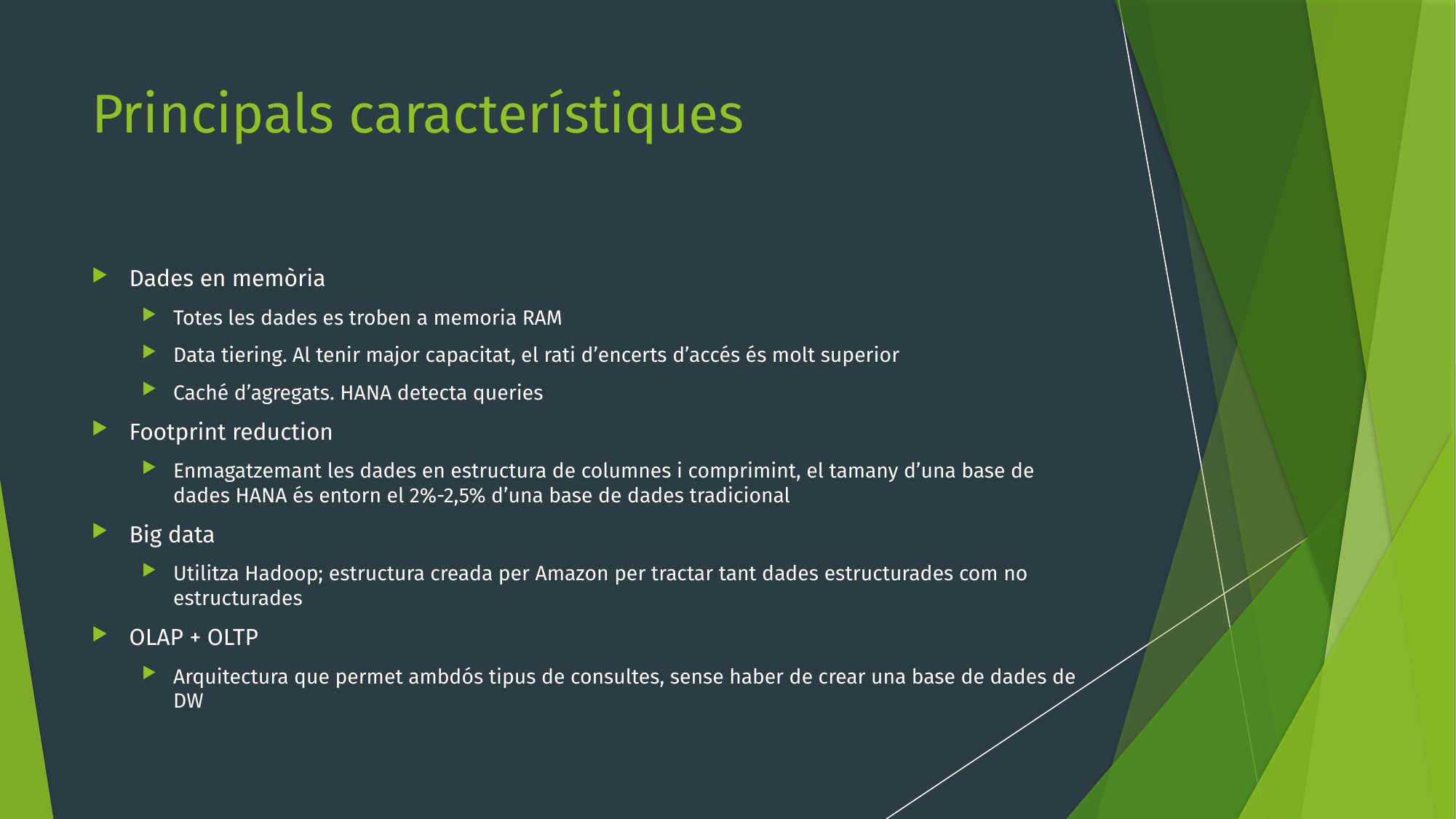

# Principals característiques
Dades en memòria
Totes les dades es troben a memoria RAM
Data tiering. Al tenir major capacitat, el rati d’encerts d’accés és molt superior
Caché d’agregats. HANA detecta queries
Footprint reduction
Enmagatzemant les dades en estructura de columnes i comprimint, el tamany d’una base de dades HANA és entorn el 2%-2,5% d’una base de dades tradicional
Big data
Utilitza Hadoop; estructura creada per Amazon per tractar tant dades estructurades com no estructurades
OLAP + OLTP
Arquitectura que permet ambdós tipus de consultes, sense haber de crear una base de dades de DW